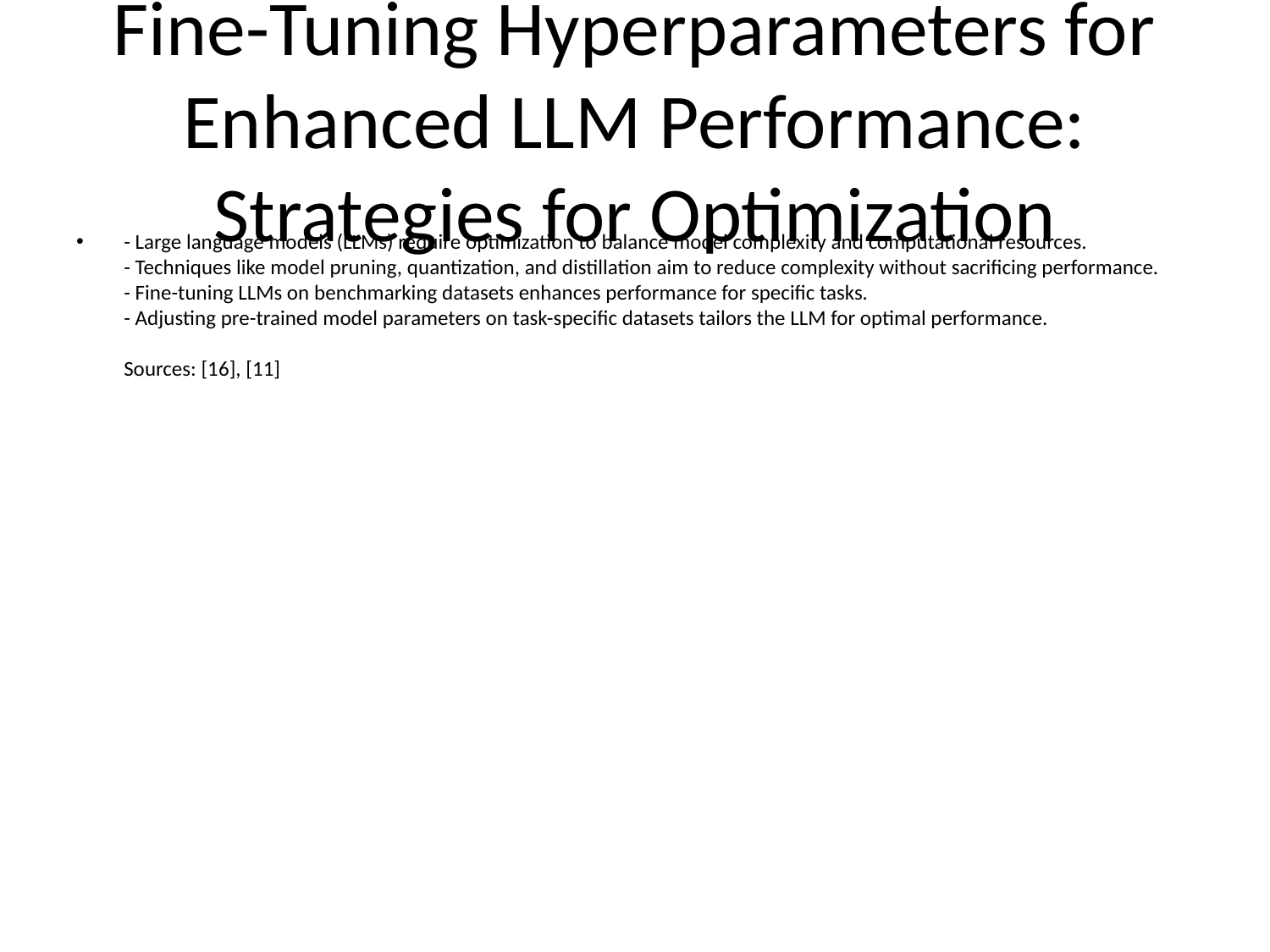

# Fine-Tuning Hyperparameters for Enhanced LLM Performance: Strategies for Optimization
- Large language models (LLMs) require optimization to balance model complexity and computational resources.
- Techniques like model pruning, quantization, and distillation aim to reduce complexity without sacrificing performance.
- Fine-tuning LLMs on benchmarking datasets enhances performance for specific tasks.
- Adjusting pre-trained model parameters on task-specific datasets tailors the LLM for optimal performance.
Sources: [16], [11]